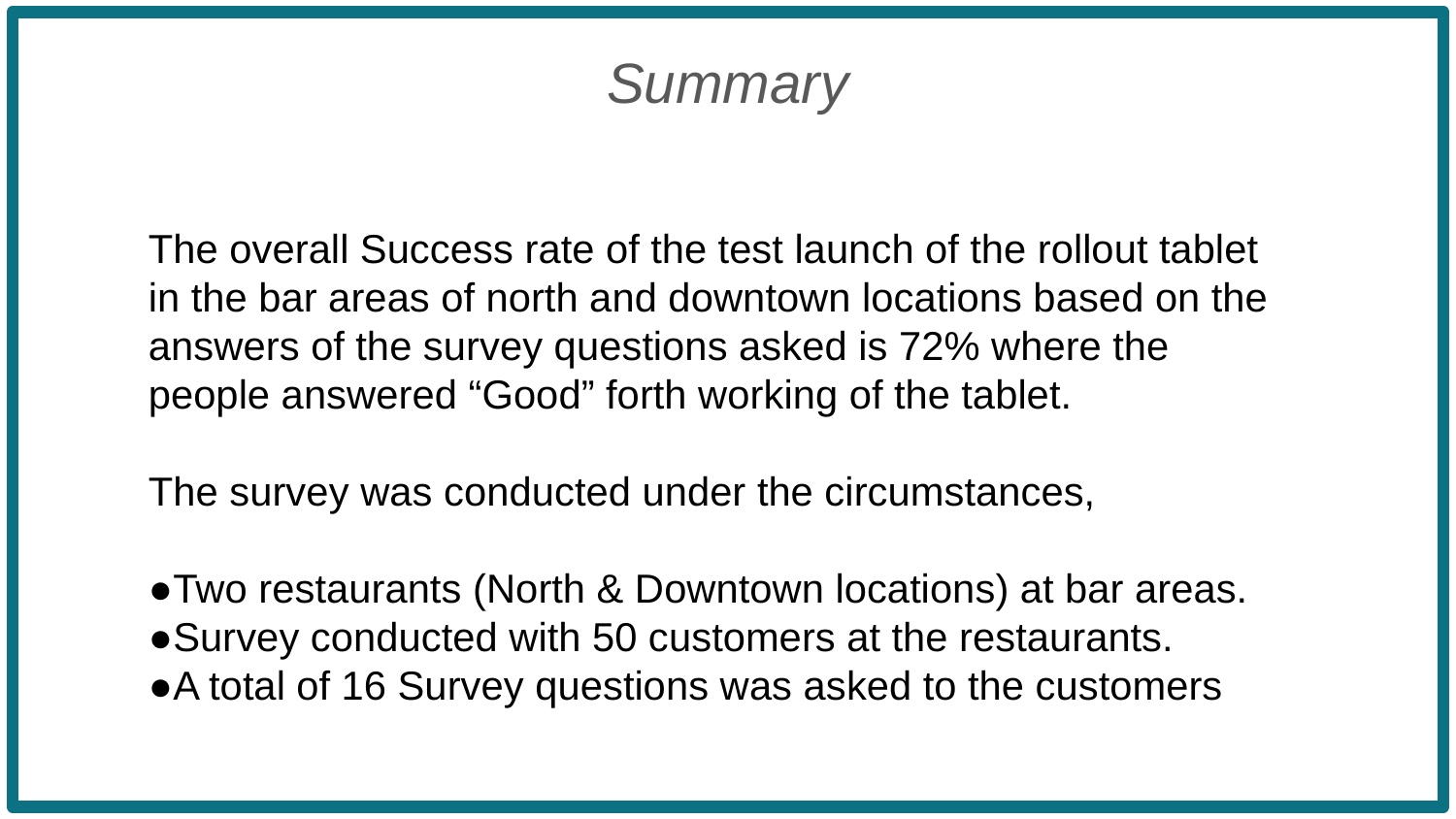

Summary
The overall Success rate of the test launch of the rollout tablet in the bar areas of north and downtown locations based on the answers of the survey questions asked is 72% where the people answered “Good” forth working of the tablet.

The survey was conducted under the circumstances,

●Two restaurants (North & Downtown locations) at bar areas.
●Survey conducted with 50 customers at the restaurants.
●A total of 16 Survey questions was asked to the customers